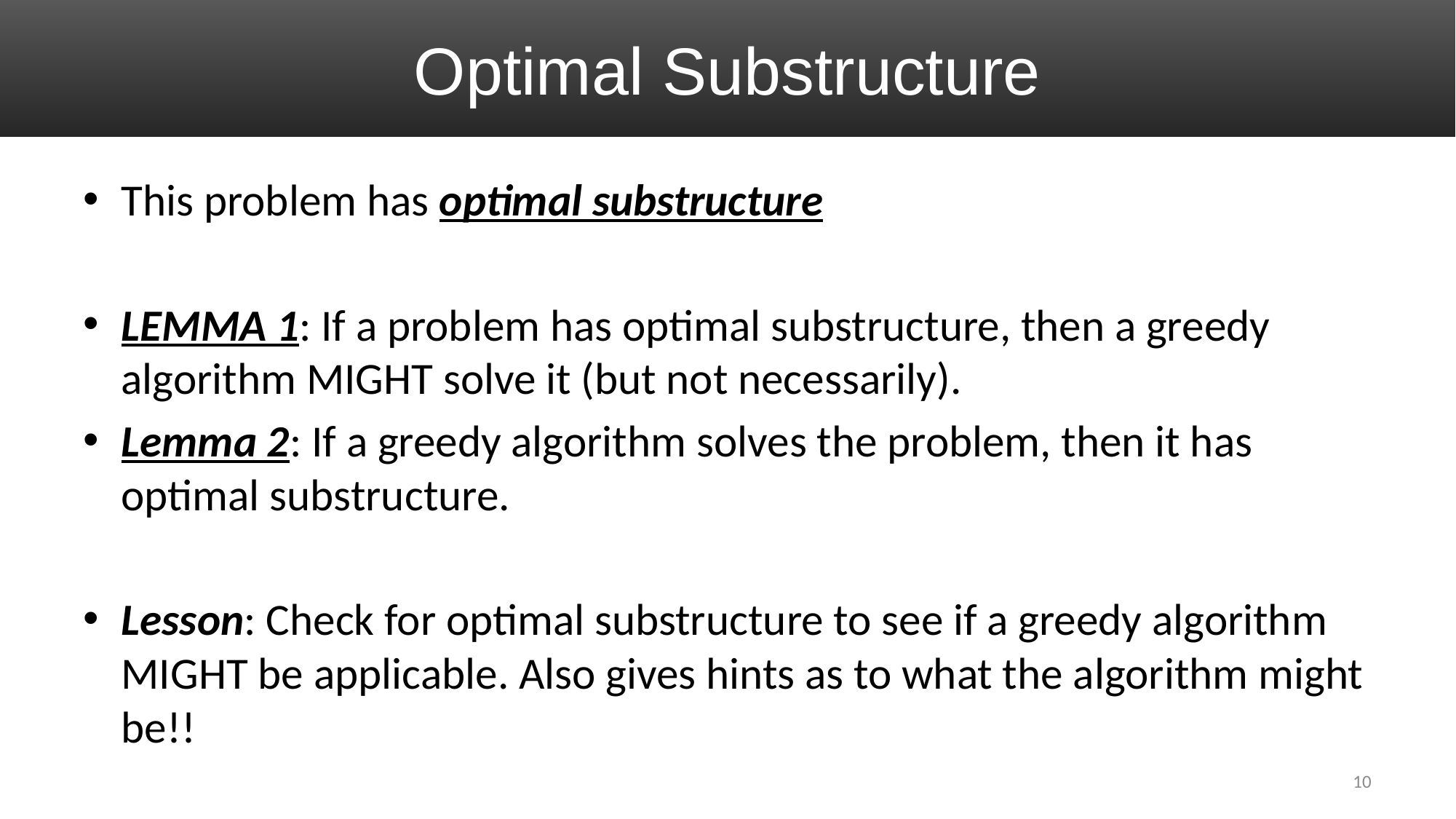

# Optimal Substructure
This problem has optimal substructure

LEMMA 1: If a problem has optimal substructure, then a greedy algorithm MIGHT solve it (but not necessarily).
Lemma 2: If a greedy algorithm solves the problem, then it has optimal substructure.

Lesson: Check for optimal substructure to see if a greedy algorithm MIGHT be applicable. Also gives hints as to what the algorithm might be!!
10